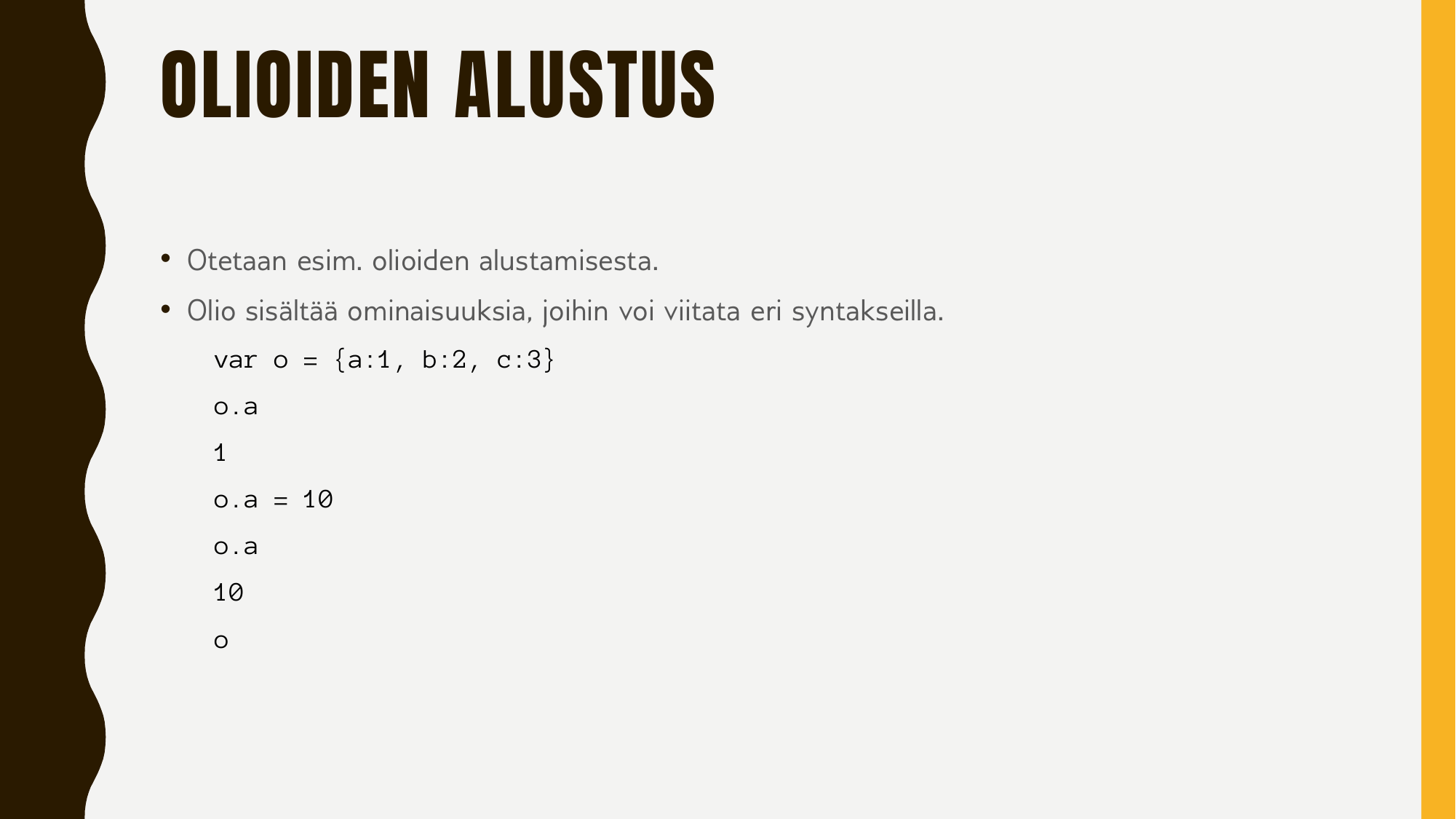

# olioiden alustus
Otetaan esim. olioiden alustamisesta.
Olio sisältää ominaisuuksia, joihin voi viitata eri syntakseilla.
var o = {a:1, b:2, c:3}
o.a
1
o.a = 10
o.a
10
o